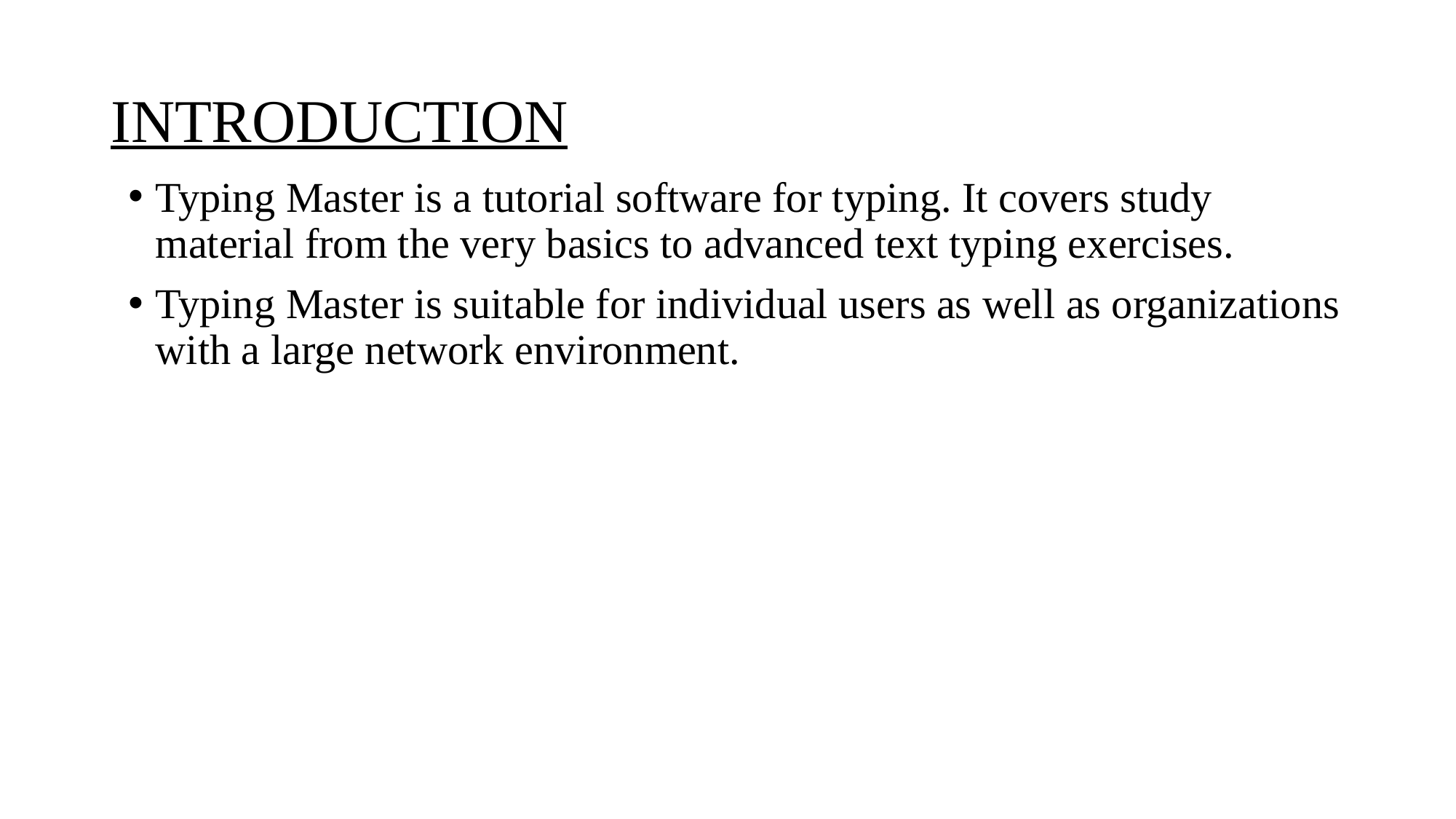

# INTRODUCTION
Typing Master is a tutorial software for typing. It covers study material from the very basics to advanced text typing exercises.
Typing Master is suitable for individual users as well as organizations with a large network environment.